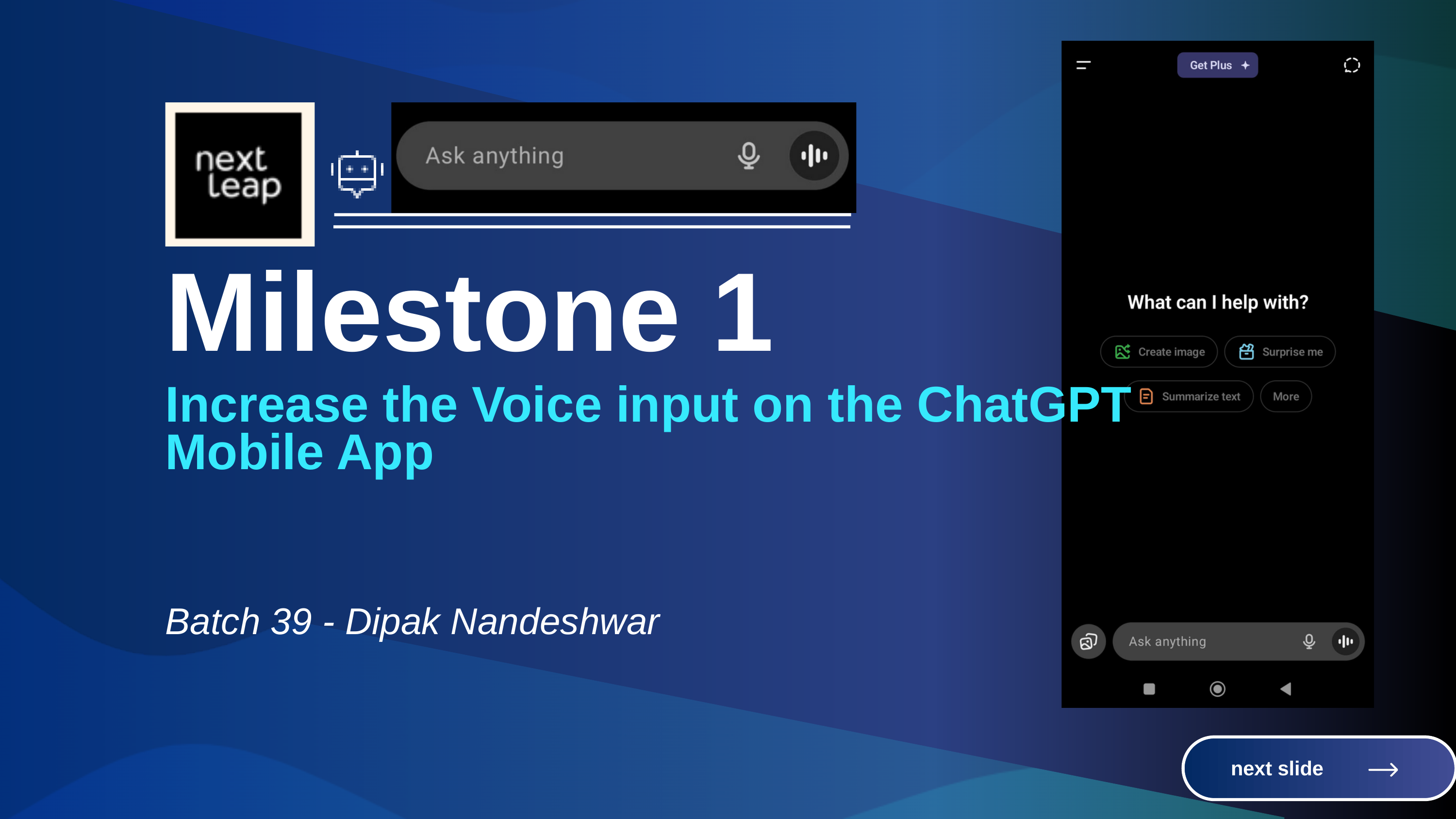

Milestone 1
Increase the Voice input on the ChatGPT Mobile App
Batch 39 - Dipak Nandeshwar

next slide